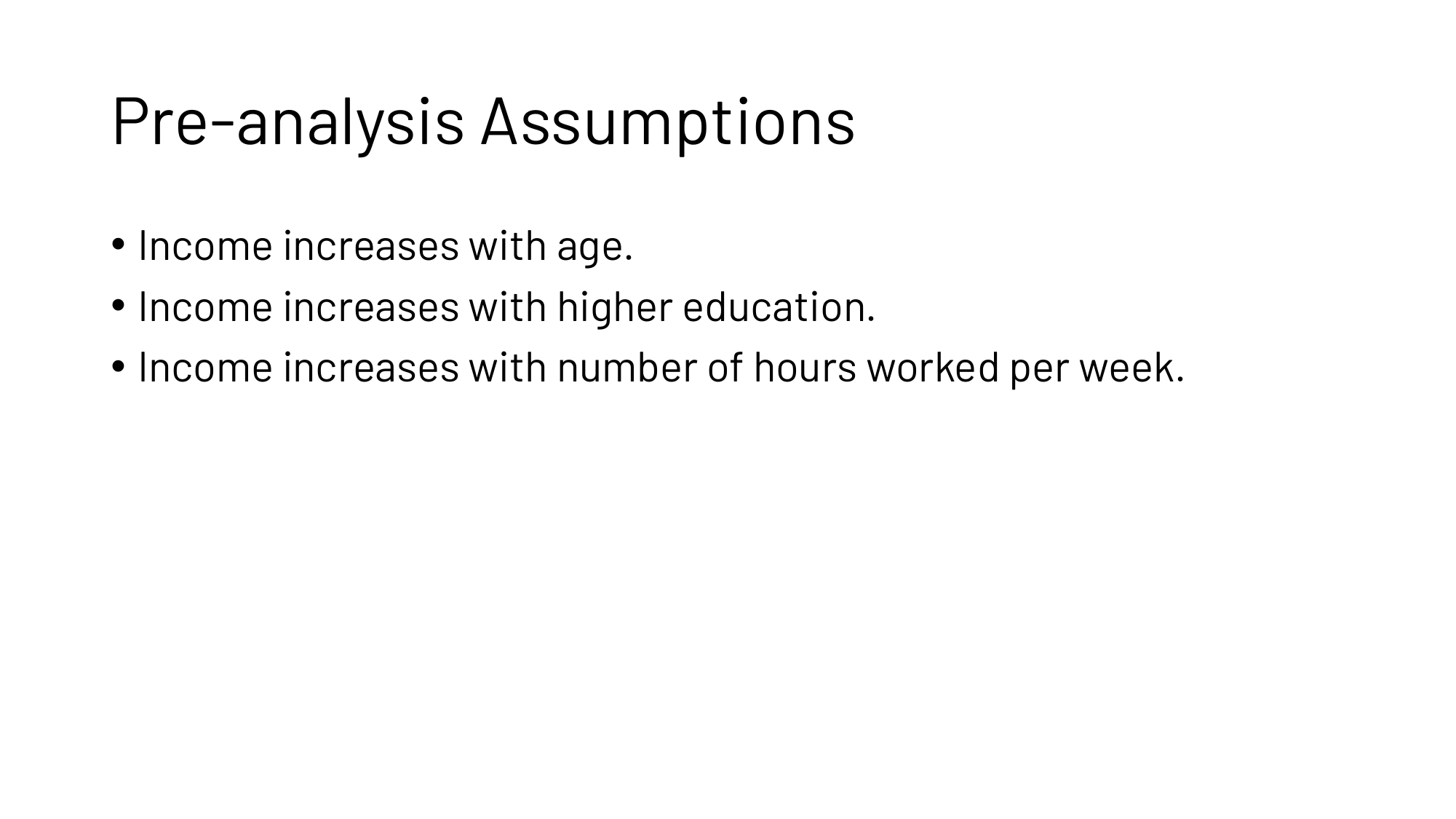

# Pre-analysis Assumptions
Income increases with age.
Income increases with higher education.
Income increases with number of hours worked per week.